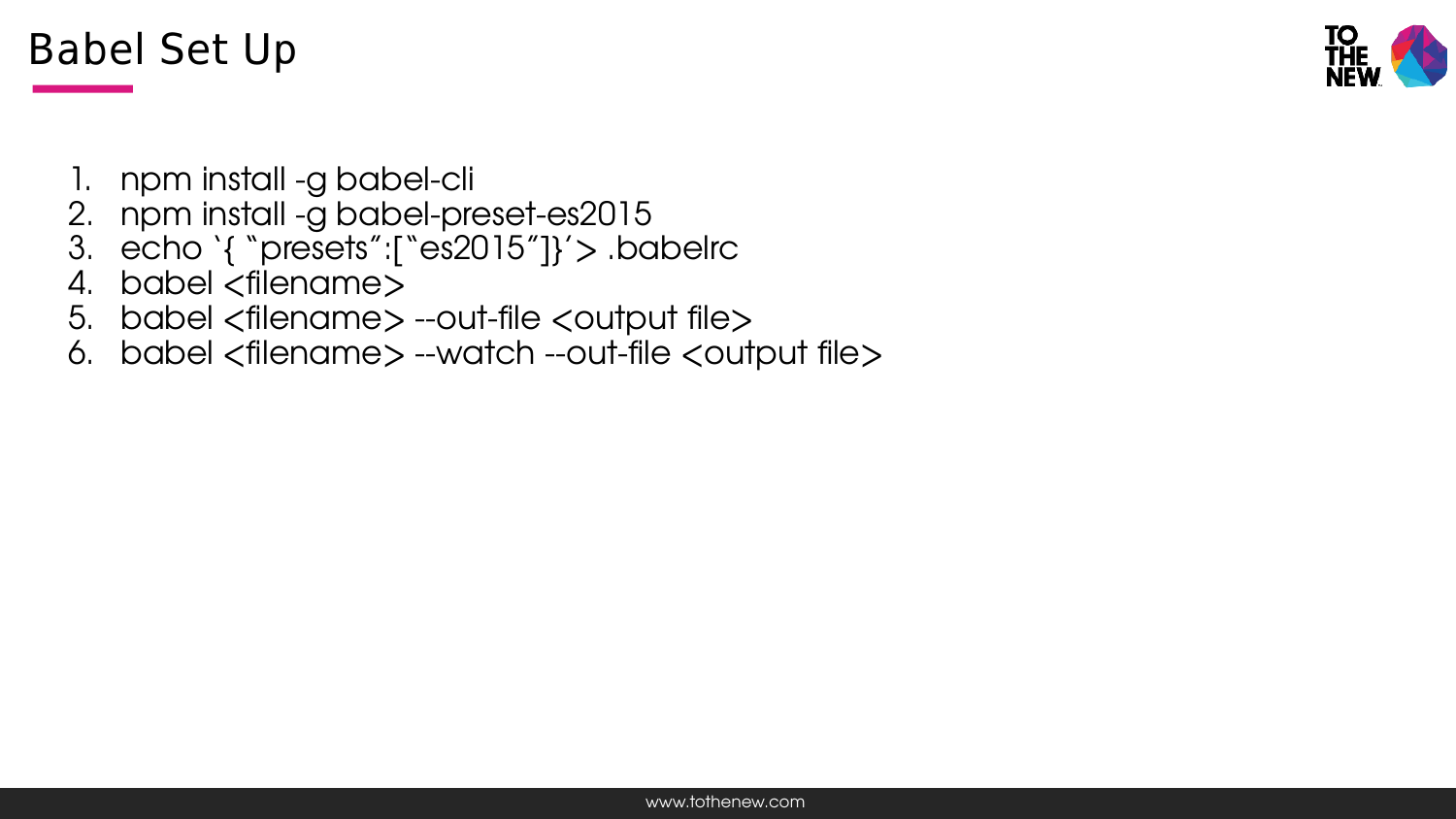

# Babel Set Up
npm install -g babel-cli
npm install -g babel-preset-es2015
echo ‘{ “presets”:[“es2015”]}’> .babelrc
babel <filename>
babel <filename> --out-file <output file>
babel <filename> --watch --out-file <output file>